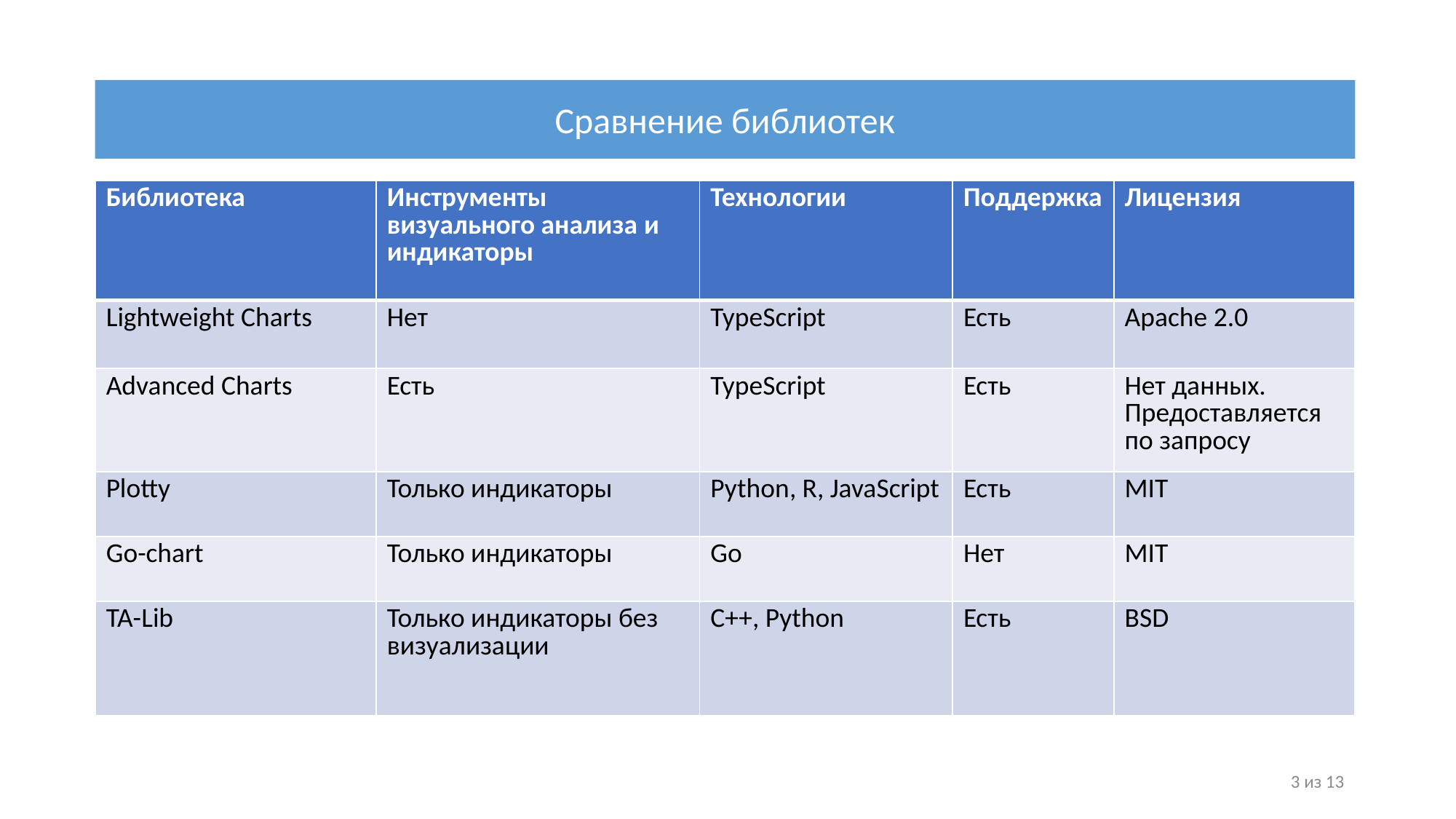

Сравнение библиотек
| Библиотека | Инструменты визуального анализа и индикаторы | Технологии | Поддержка | Лицензия |
| --- | --- | --- | --- | --- |
| Lightweight Charts | Нет | TypeScript | Есть | Apache 2.0 |
| Advanced Charts | Есть | TypeScript | Есть | Нет данных. Предоставляется по запросу |
| Plotty | Только индикаторы | Python, R, JavaScript | Есть | MIT |
| Go-chart | Только индикаторы | Go | Нет | MIT |
| TA-Lib | Только индикаторы без визуализации | C++, Python | Есть | BSD |
3 из 13